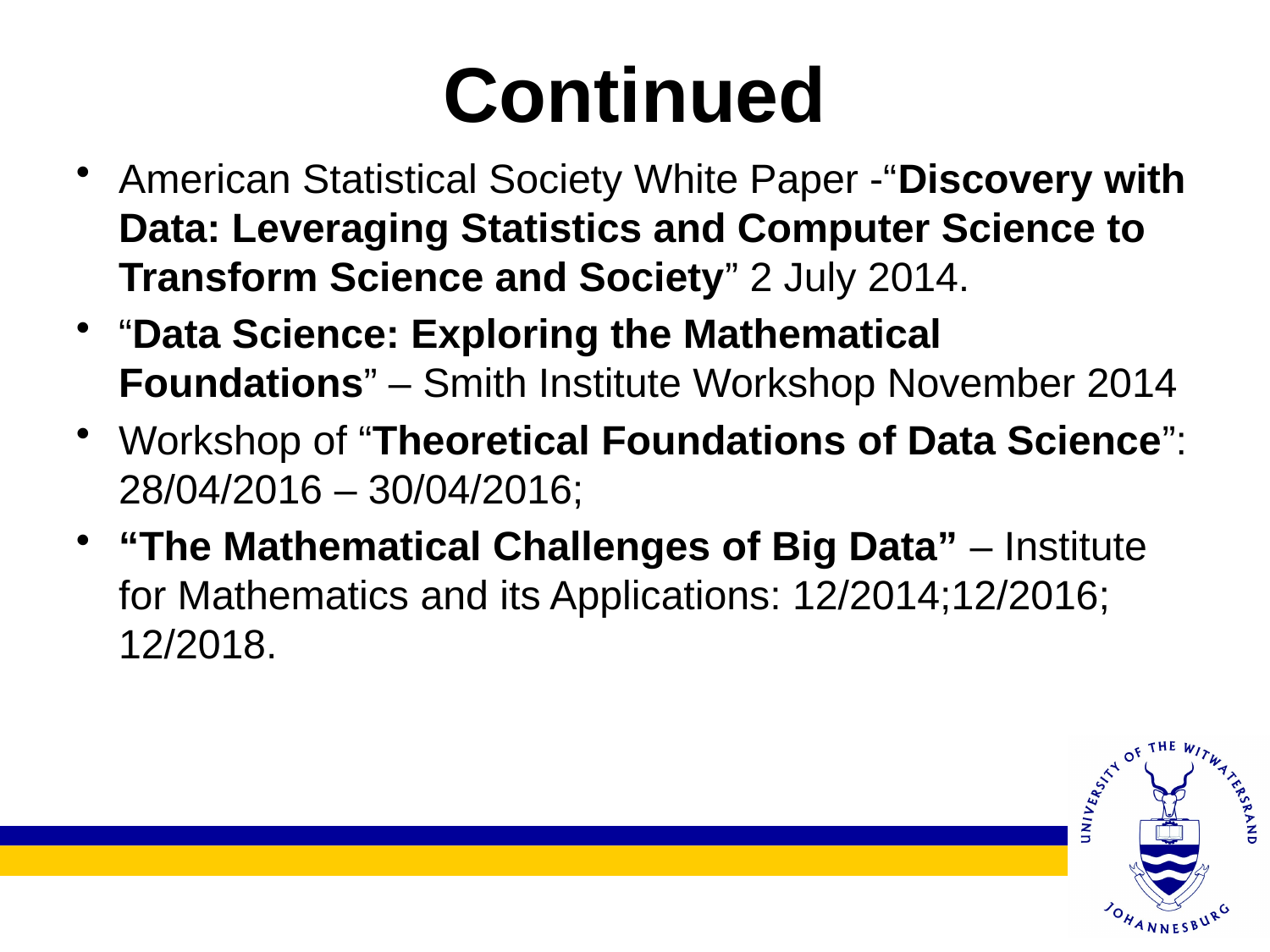

# Continued
American Statistical Society White Paper -“Discovery with Data: Leveraging Statistics and Computer Science to Transform Science and Society” 2 July 2014.
“Data Science: Exploring the Mathematical Foundations” – Smith Institute Workshop November 2014
Workshop of “Theoretical Foundations of Data Science”: 28/04/2016 – 30/04/2016;
“The Mathematical Challenges of Big Data” – Institute for Mathematics and its Applications: 12/2014;12/2016; 12/2018.